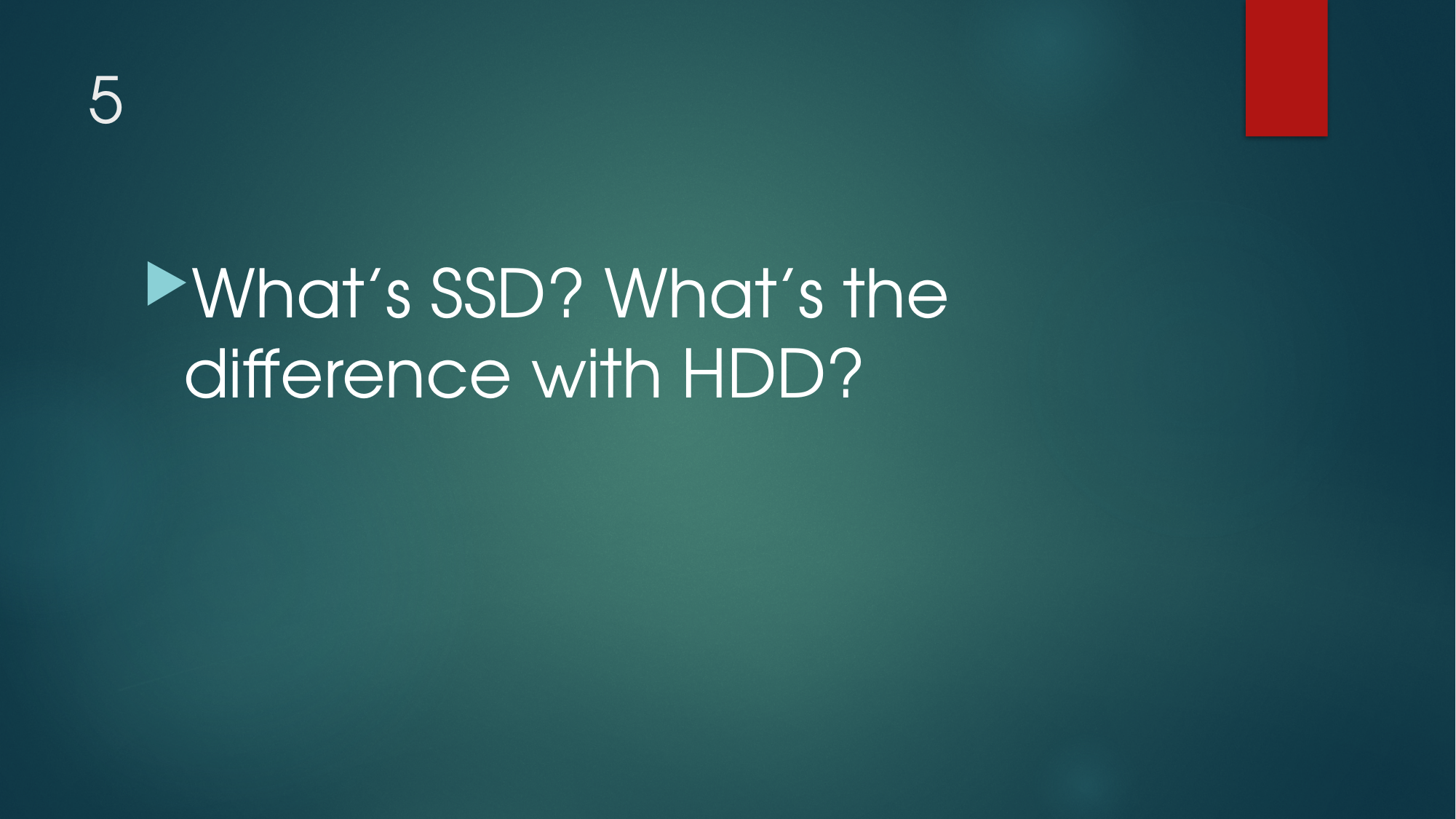

# 5
What’s SSD? What’s the difference with HDD?